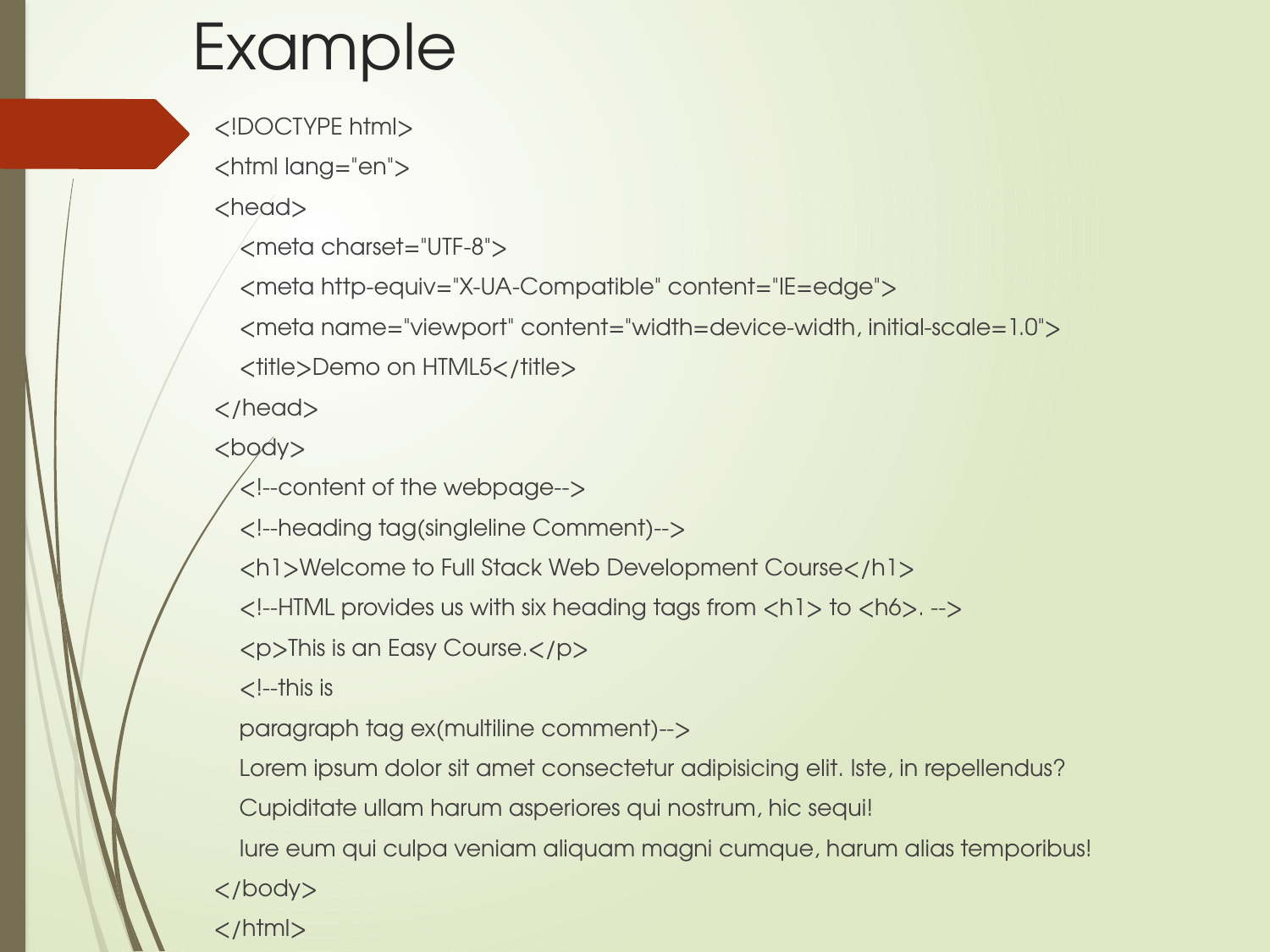

# Example
<!DOCTYPE html>
<html lang="en">
<head>
    <meta charset="UTF-8">
    <meta http-equiv="X-UA-Compatible" content="IE=edge">
    <meta name="viewport" content="width=device-width, initial-scale=1.0">
    <title>Demo on HTML5</title>
</head>
<body>
    <!--content of the webpage-->
    <!--heading tag(singleline Comment)-->
    <h1>Welcome to Full Stack Web Development Course</h1>
    <!--HTML provides us with six heading tags from <h1> to <h6>. -->
    <p>This is an Easy Course.</p>
    <!--this is
    paragraph tag ex(multiline comment)-->
    Lorem ipsum dolor sit amet consectetur adipisicing elit. Iste, in repellendus?
    Cupiditate ullam harum asperiores qui nostrum, hic sequi!
    Iure eum qui culpa veniam aliquam magni cumque, harum alias temporibus!
</body>
</html>